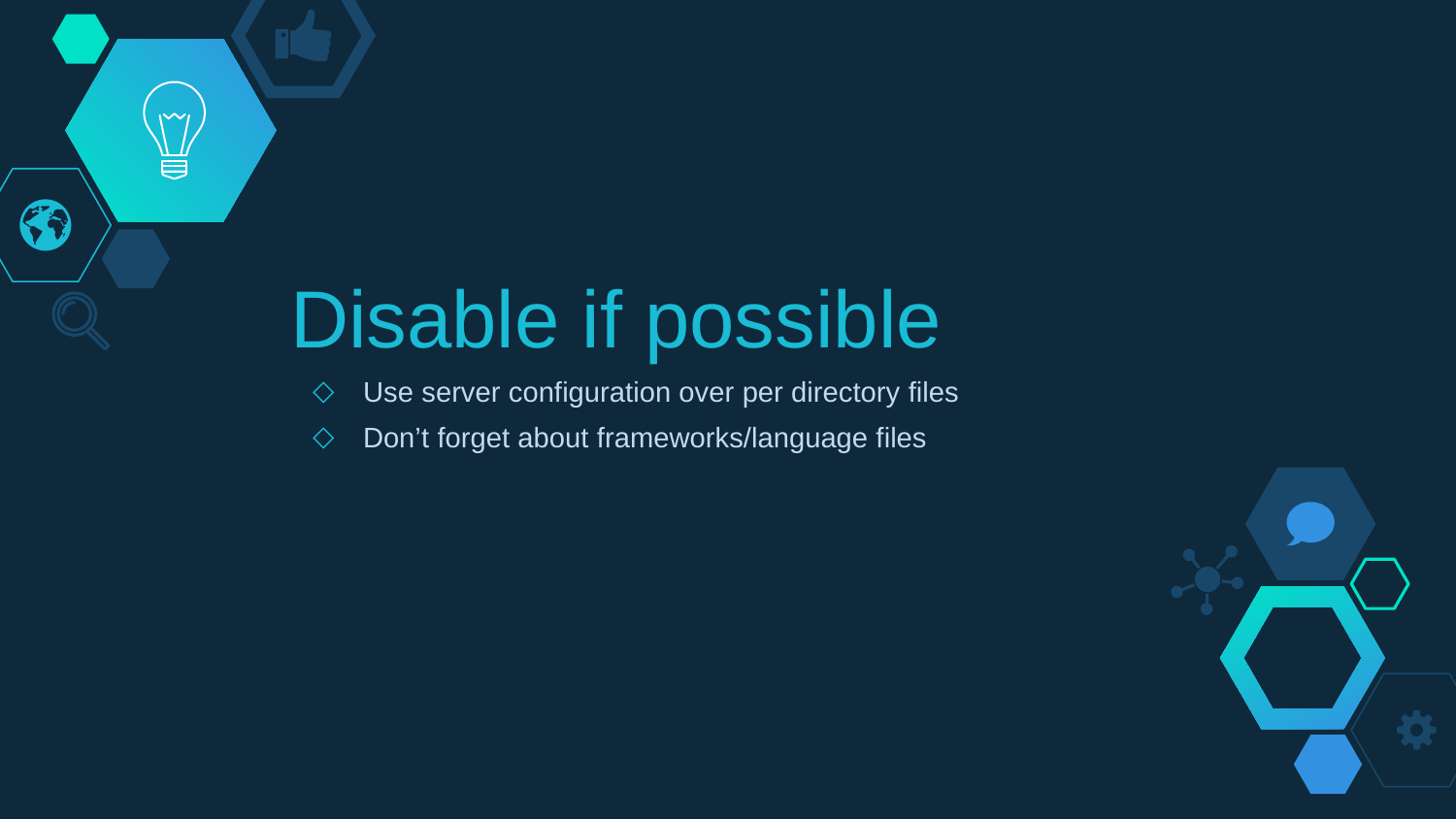

# Disable if possible
Use server configuration over per directory files
Don’t forget about frameworks/language files